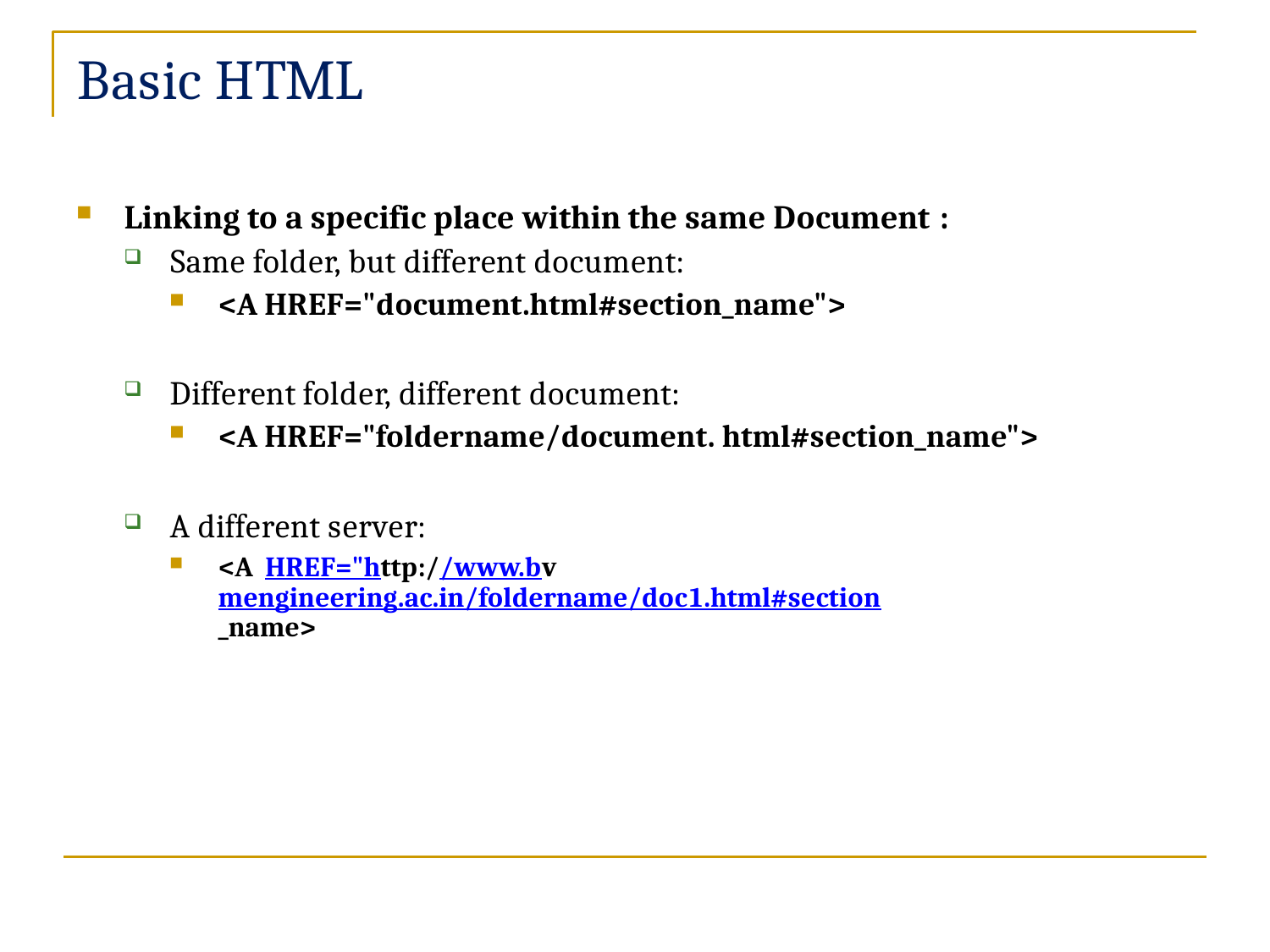

# Basic HTML
Linking to a specific place within the same Document :
Same folder, but different document:
<A HREF="document.html#section_name">

Different folder, different document:
<A HREF="foldername/document. html#section_name">

A different server:
<A  HREF="http://www.bvmengineering.ac.in/foldername/doc1.html#section
_name>